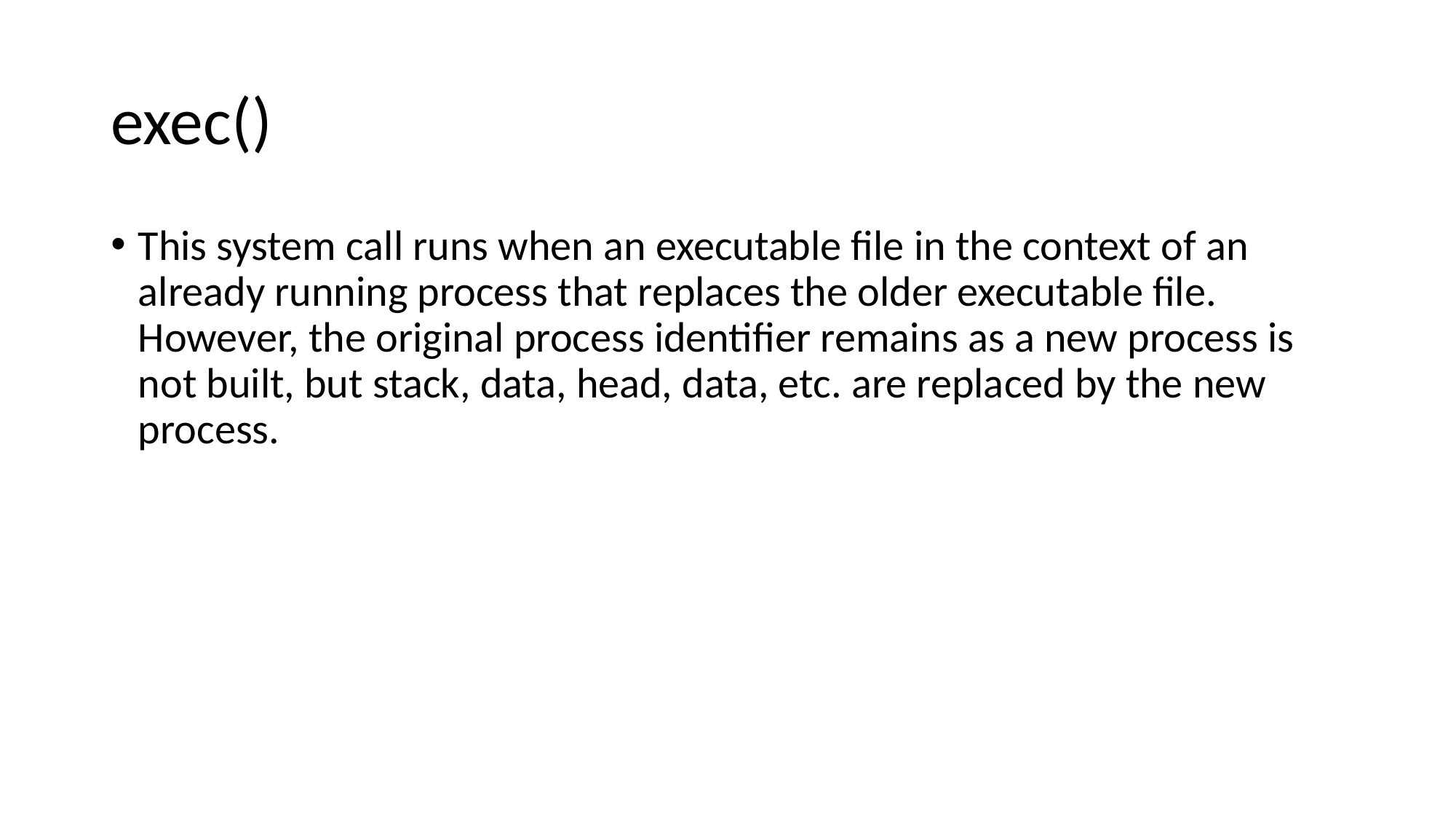

# exec()
This system call runs when an executable file in the context of an already running process that replaces the older executable file. However, the original process identifier remains as a new process is not built, but stack, data, head, data, etc. are replaced by the new process.